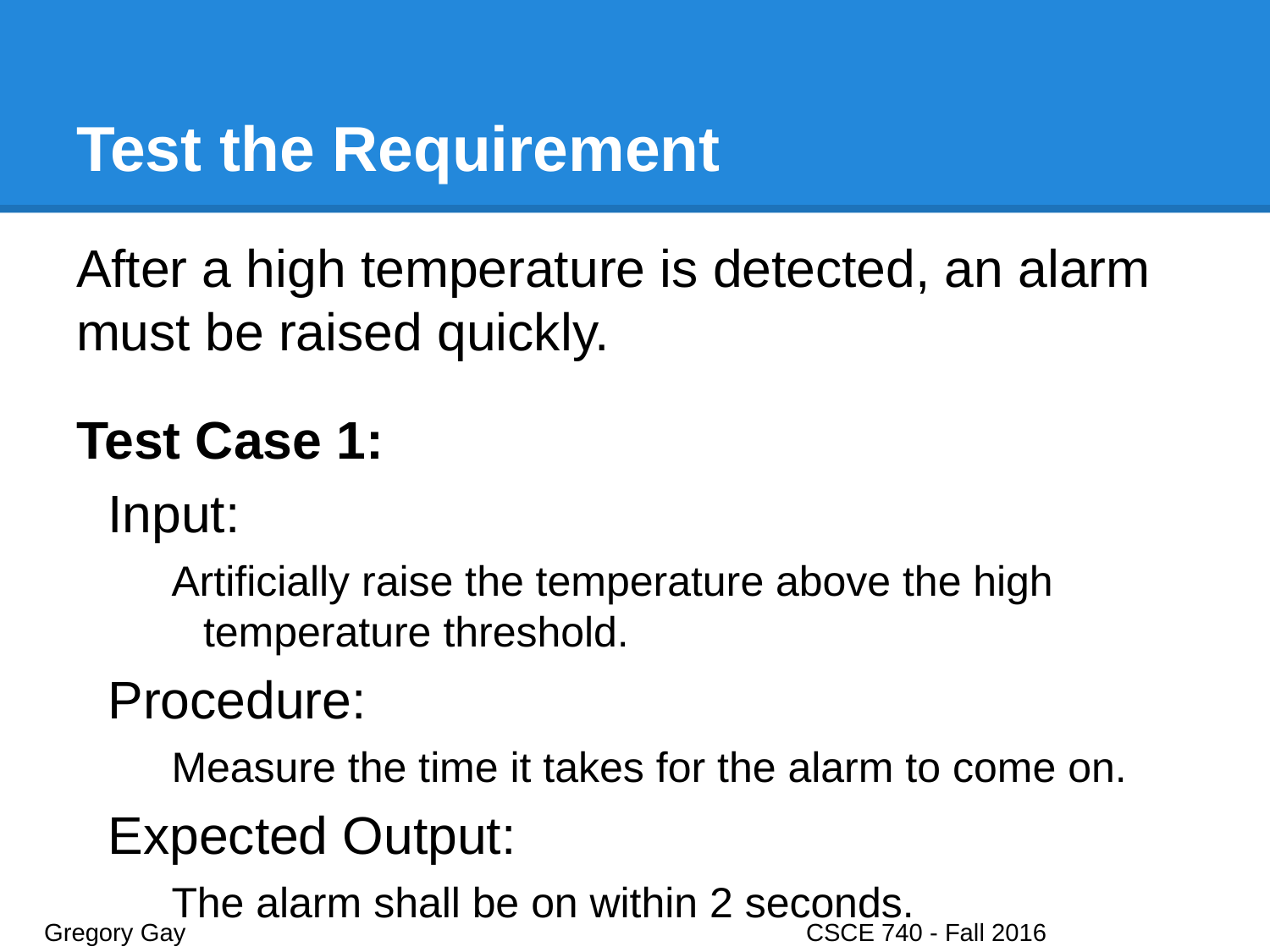

# Test the Requirement
After a high temperature is detected, an alarm must be raised quickly.

Test Case 1:
Input:
Artificially raise the temperature above the high temperature threshold.
Procedure:
Measure the time it takes for the alarm to come on.
Expected Output:
The alarm shall be on within 2 seconds.
Gregory Gay					CSCE 740 - Fall 2016								20